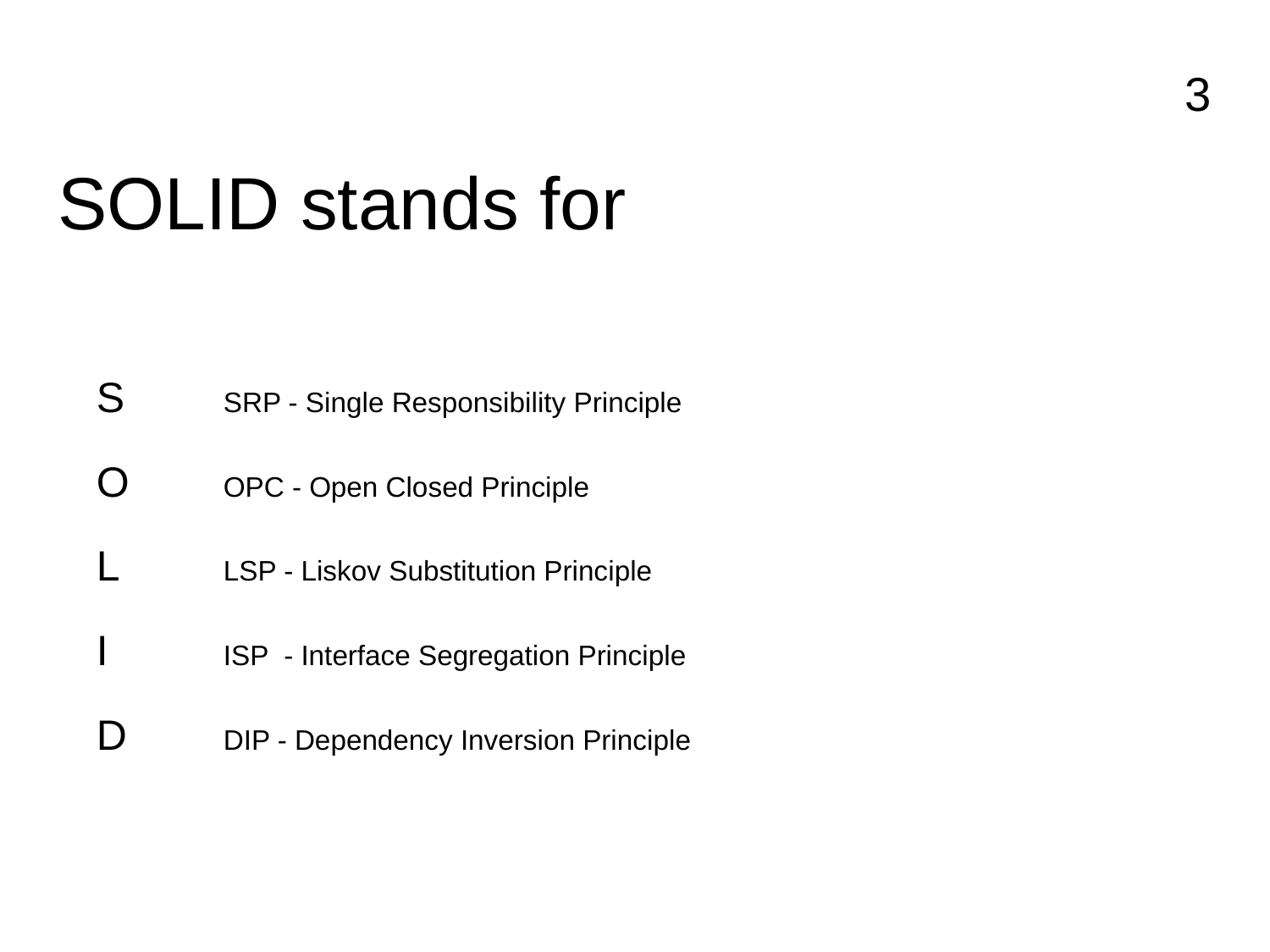

SOLID stands for

S  	SRP - Single Responsibility Principle

O  	OPC - Open Closed Principle

L  	LSP - Liskov Substitution Principle

I  	ISP  - Interface Segregation Principle

D  	DIP - Dependency Inversion Principle